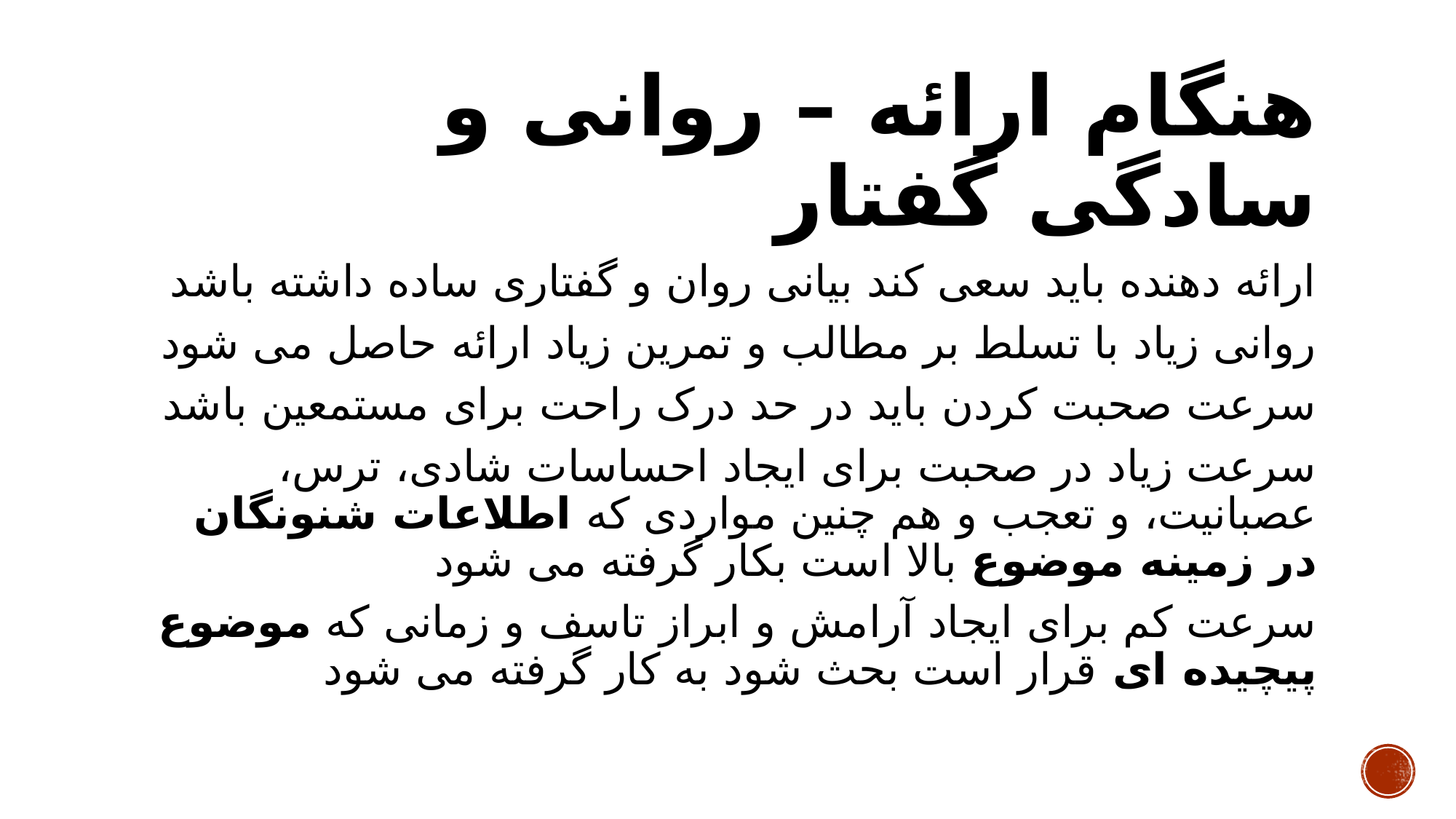

# هنگام ارائه – روانی و سادگی گفتار
ارائه دهنده باید سعی کند بیانی روان و گفتاری ساده داشته باشد
روانی زیاد با تسلط بر مطالب و تمرین زیاد ارائه حاصل می شود
سرعت صحبت کردن باید در حد درک راحت برای مستمعین باشد
سرعت زیاد در صحبت برای ایجاد احساسات شادی، ترس، عصبانیت، و تعجب و هم چنین مواردی که اطلاعات شنونگان در زمینه موضوع بالا است بکار گرفته می شود
سرعت کم برای ایجاد آرامش و ابراز تاسف و زمانی که موضوع پیچیده ای قرار است بحث شود به کار گرفته می شود